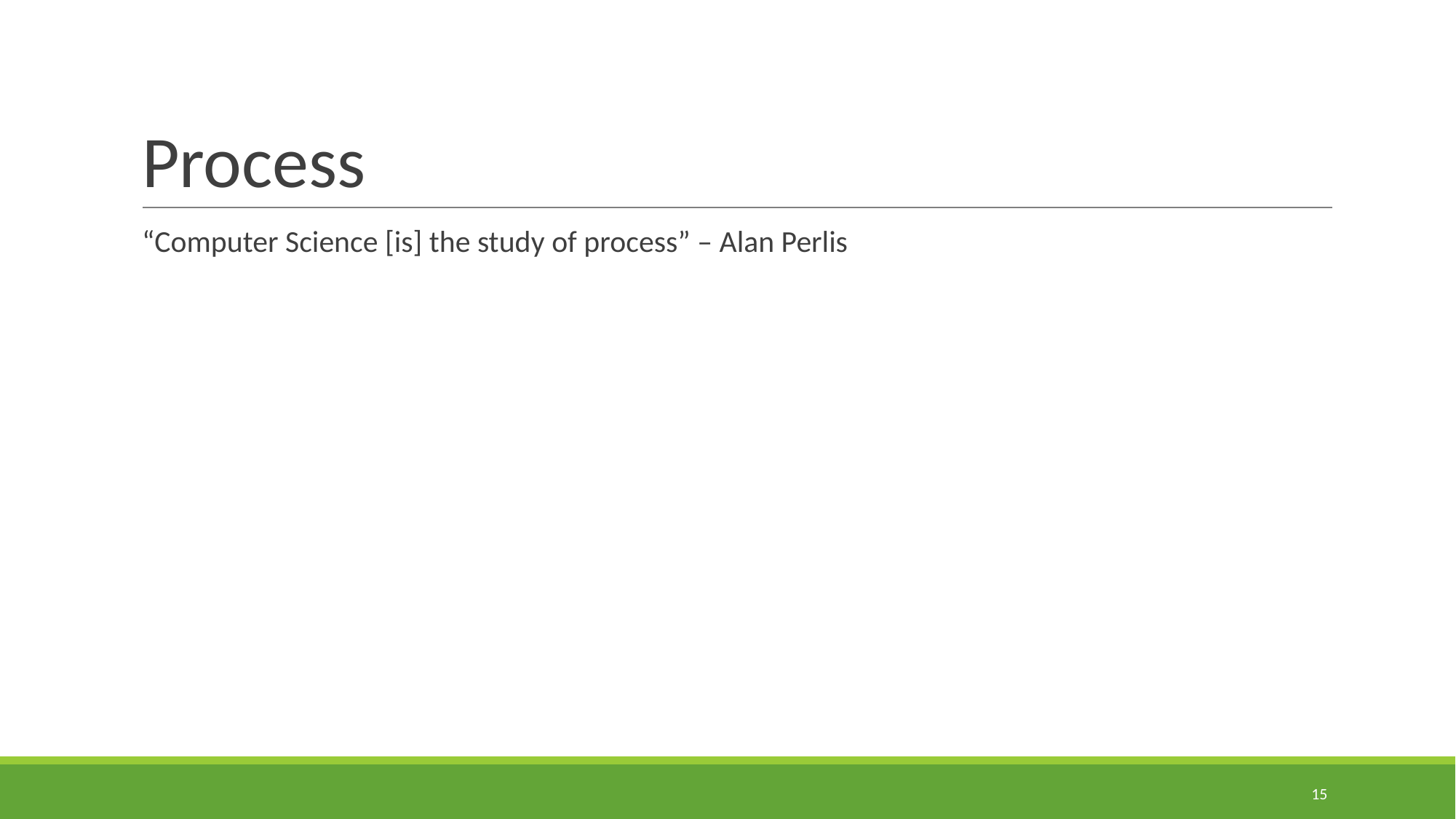

# Process
“Computer Science [is] the study of process” – Alan Perlis
15